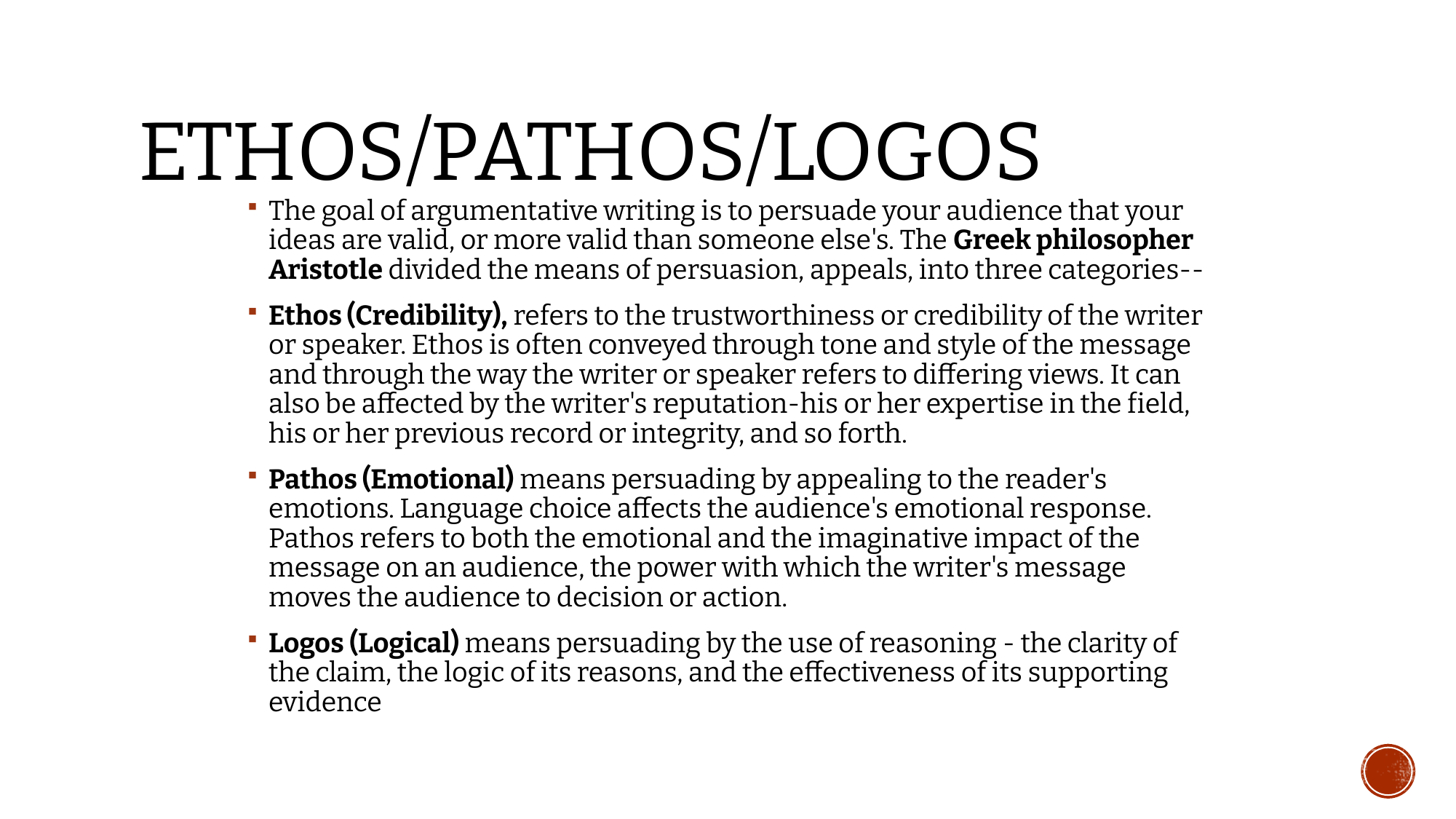

# Ethos/Pathos/Logos
The goal of argumentative writing is to persuade your audience that your ideas are valid, or more valid than someone else's. The Greek philosopher Aristotle divided the means of persuasion, appeals, into three categories--
Ethos (Credibility), refers to the trustworthiness or credibility of the writer or speaker. Ethos is often conveyed through tone and style of the message and through the way the writer or speaker refers to differing views. It can also be affected by the writer's reputation-his or her expertise in the field, his or her previous record or integrity, and so forth.
Pathos (Emotional) means persuading by appealing to the reader's emotions. Language choice affects the audience's emotional response. Pathos refers to both the emotional and the imaginative impact of the message on an audience, the power with which the writer's message moves the audience to decision or action.
Logos (Logical) means persuading by the use of reasoning - the clarity of the claim, the logic of its reasons, and the effectiveness of its supporting evidence